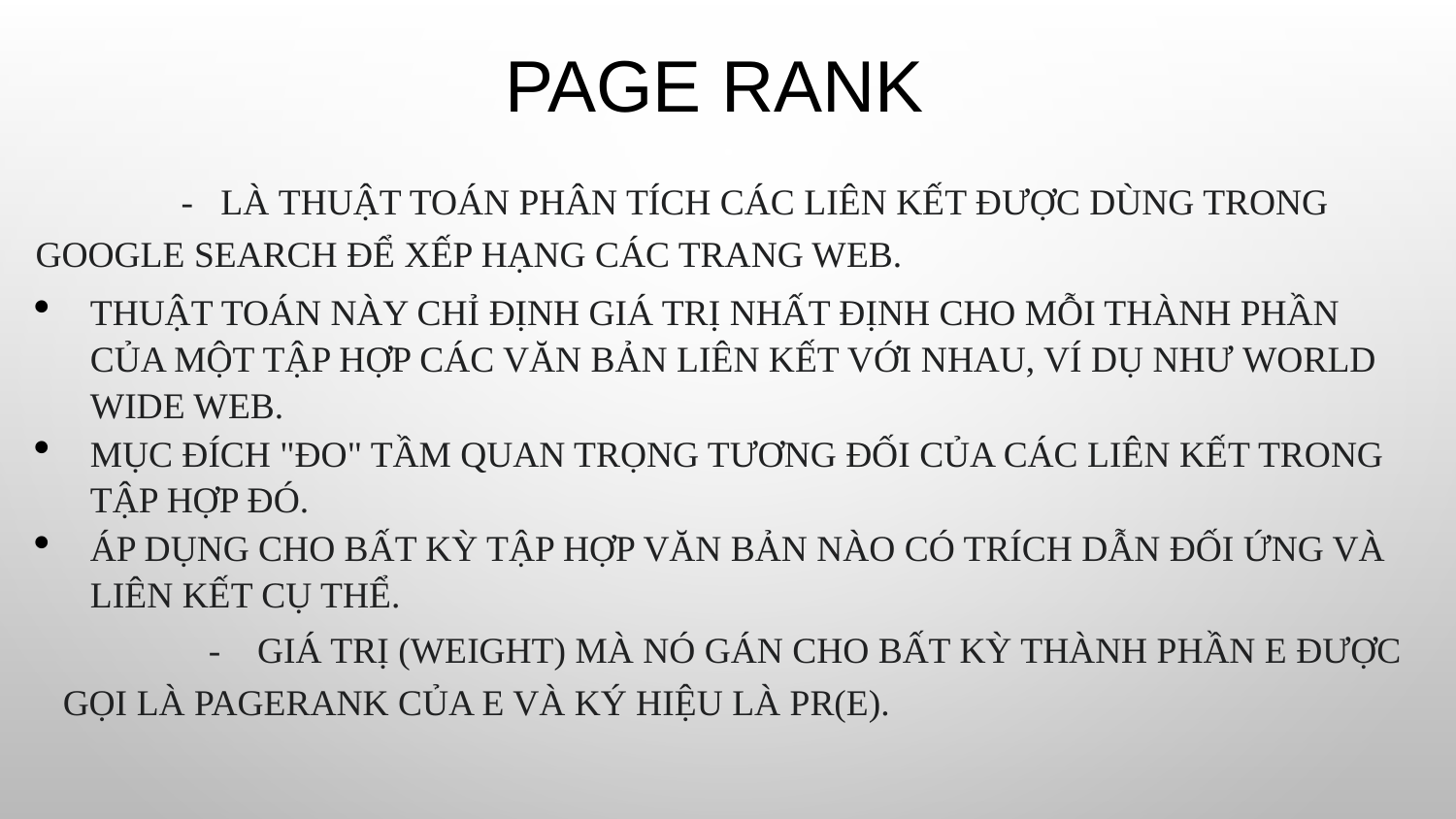

# Page rank
 	-   Là thuật toán phân tích các liên kết được dùng trong Google Search để xếp hạng các trang web.
Thuật toán này chỉ định giá trị nhất định cho mỗi thành phần của một tập hợp các văn bản liên kết với nhau, ví dụ như World Wide Web.
Mục đích "đo" tầm quan trọng tương đối của các liên kết trong tập hợp đó.
Áp dụng cho bất kỳ tập hợp văn bản nào có trích dẫn đối ứng và liên kết cụ thể.
		-    giá trị (weight) mà nó gán cho bất kỳ thành phần E được gọi là PageRank của E và ký hiệu là PR(E).